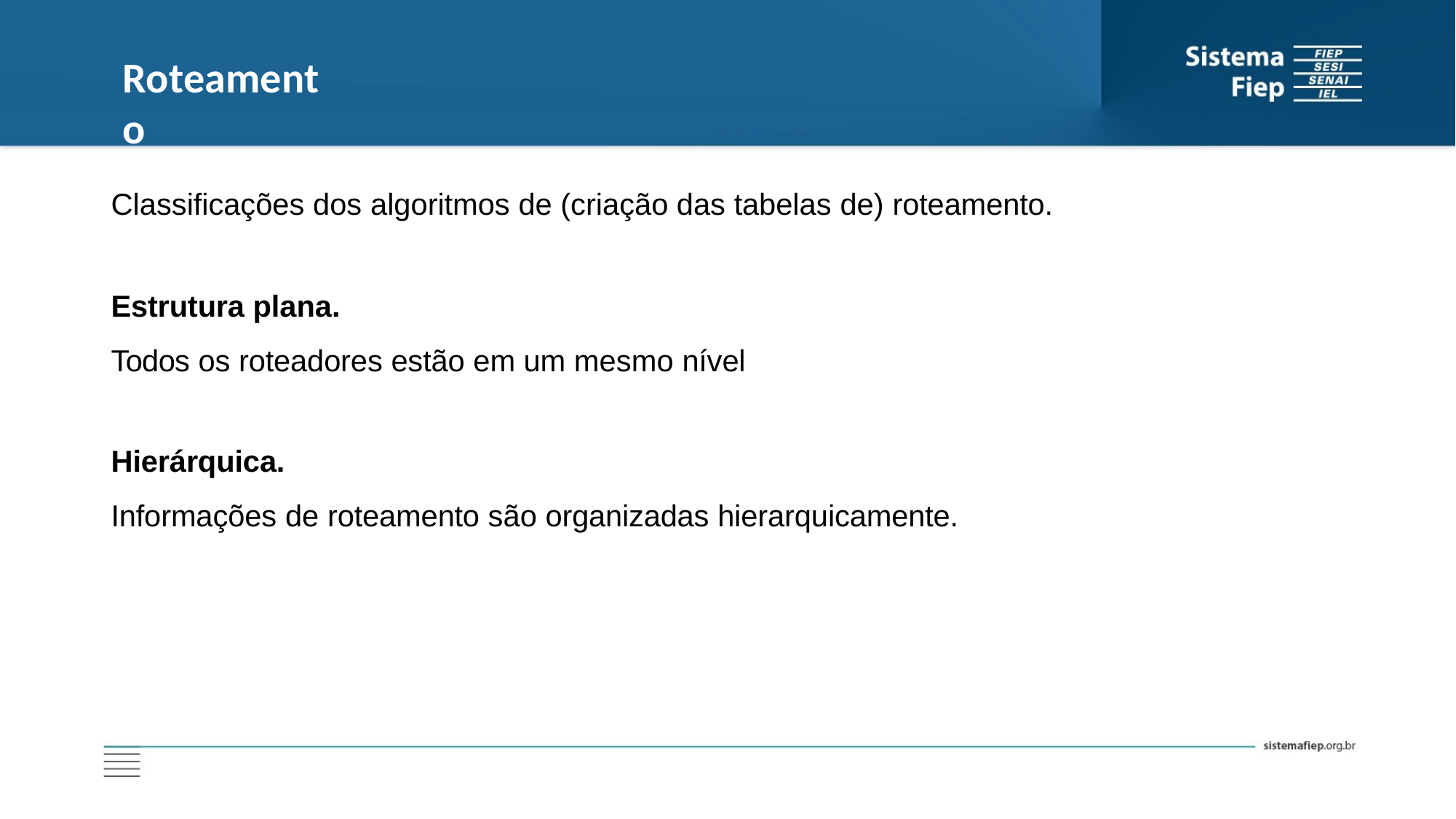

# Roteamento
Classificações dos algoritmos de (criação das tabelas de) roteamento.

Estrutura plana.
Todos os roteadores estão em um mesmo nível

Hierárquica.
Informações de roteamento são organizadas hierarquicamente.